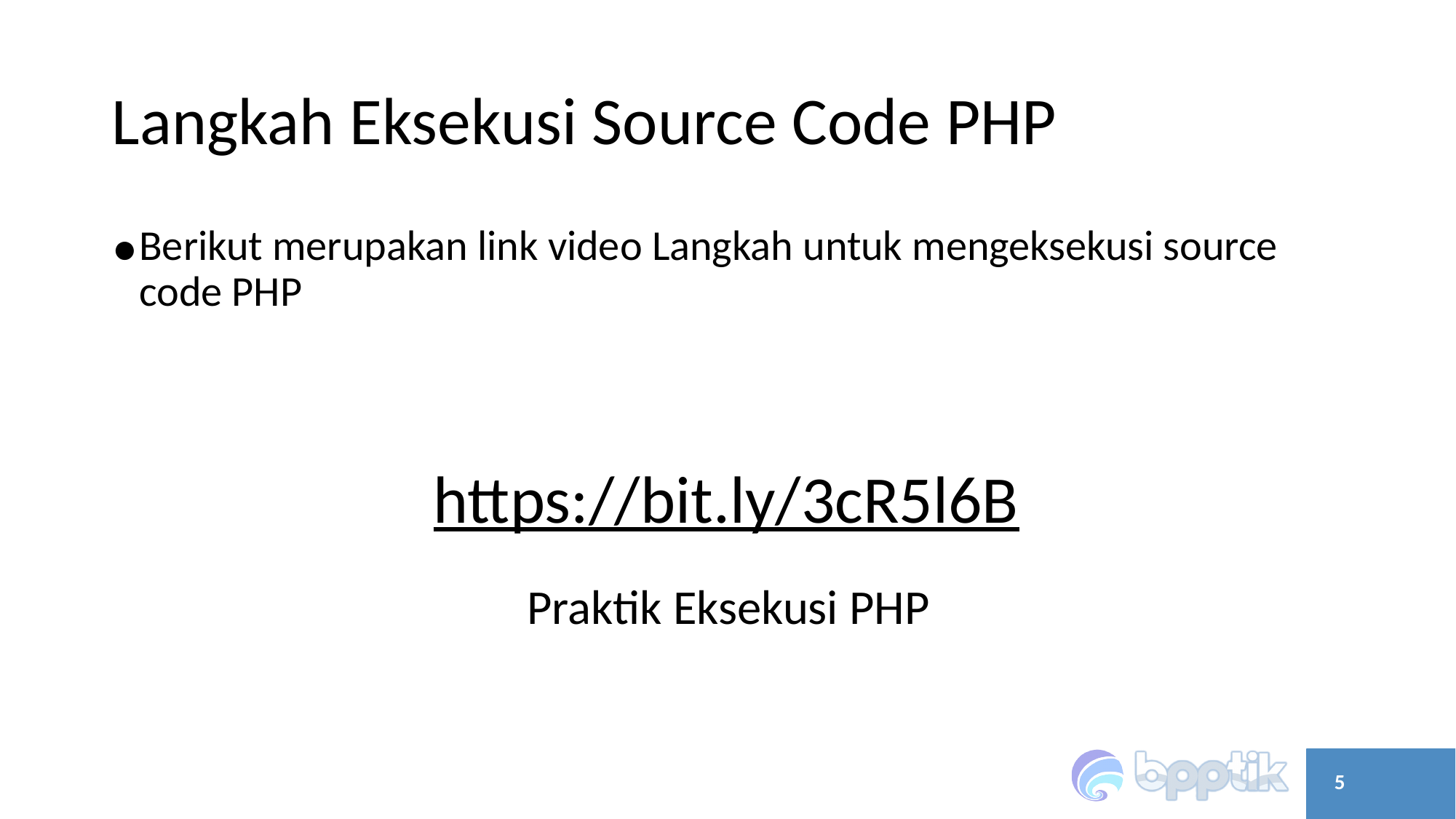

# Langkah Eksekusi Source Code PHP
Berikut merupakan link video Langkah untuk mengeksekusi source code PHP
https://bit.ly/3cR5l6B
Praktik Eksekusi PHP
5